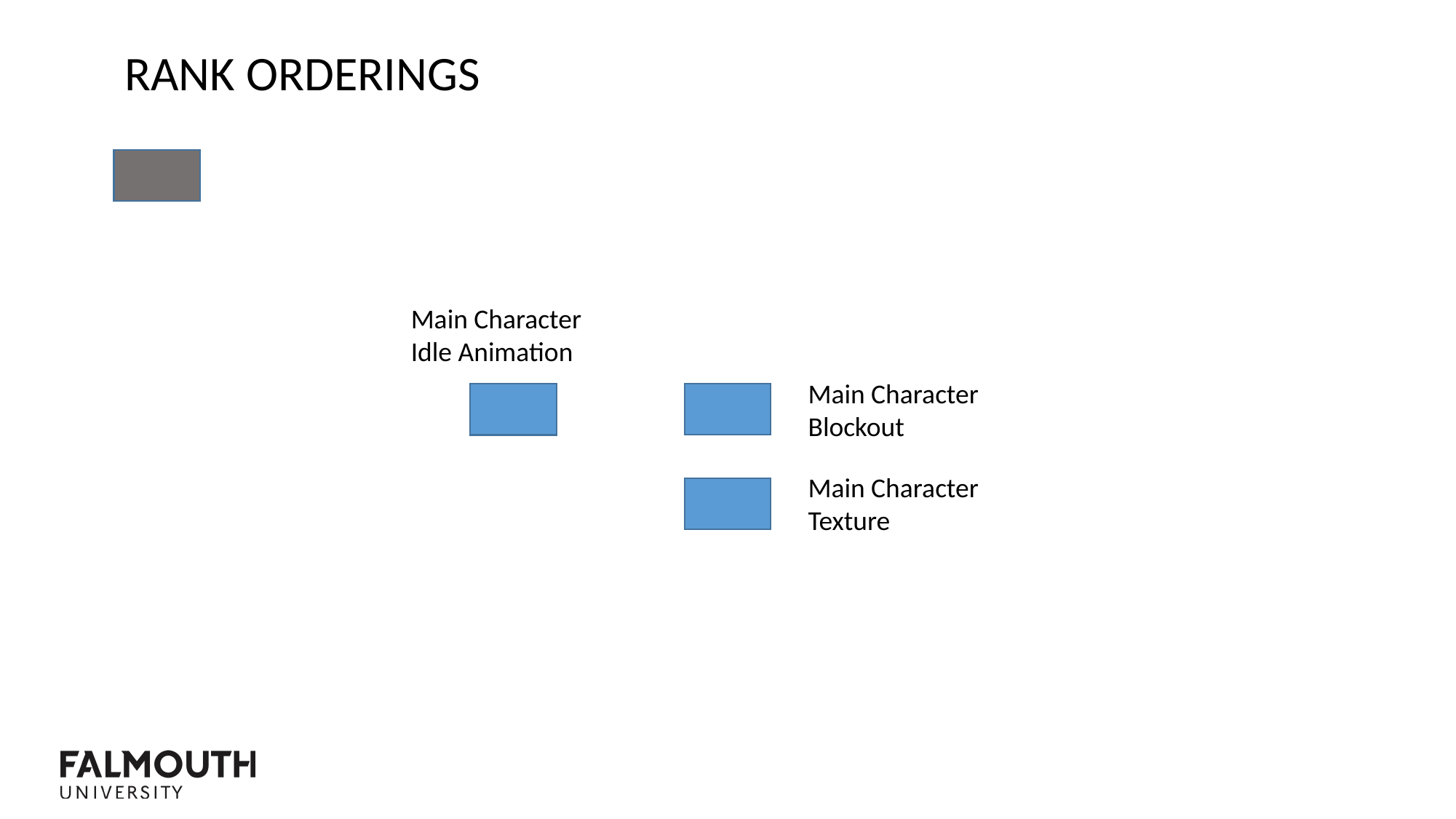

Rank Orderings

Main Character
Idle Animation
Main Character
Blockout

Main Character
Texture